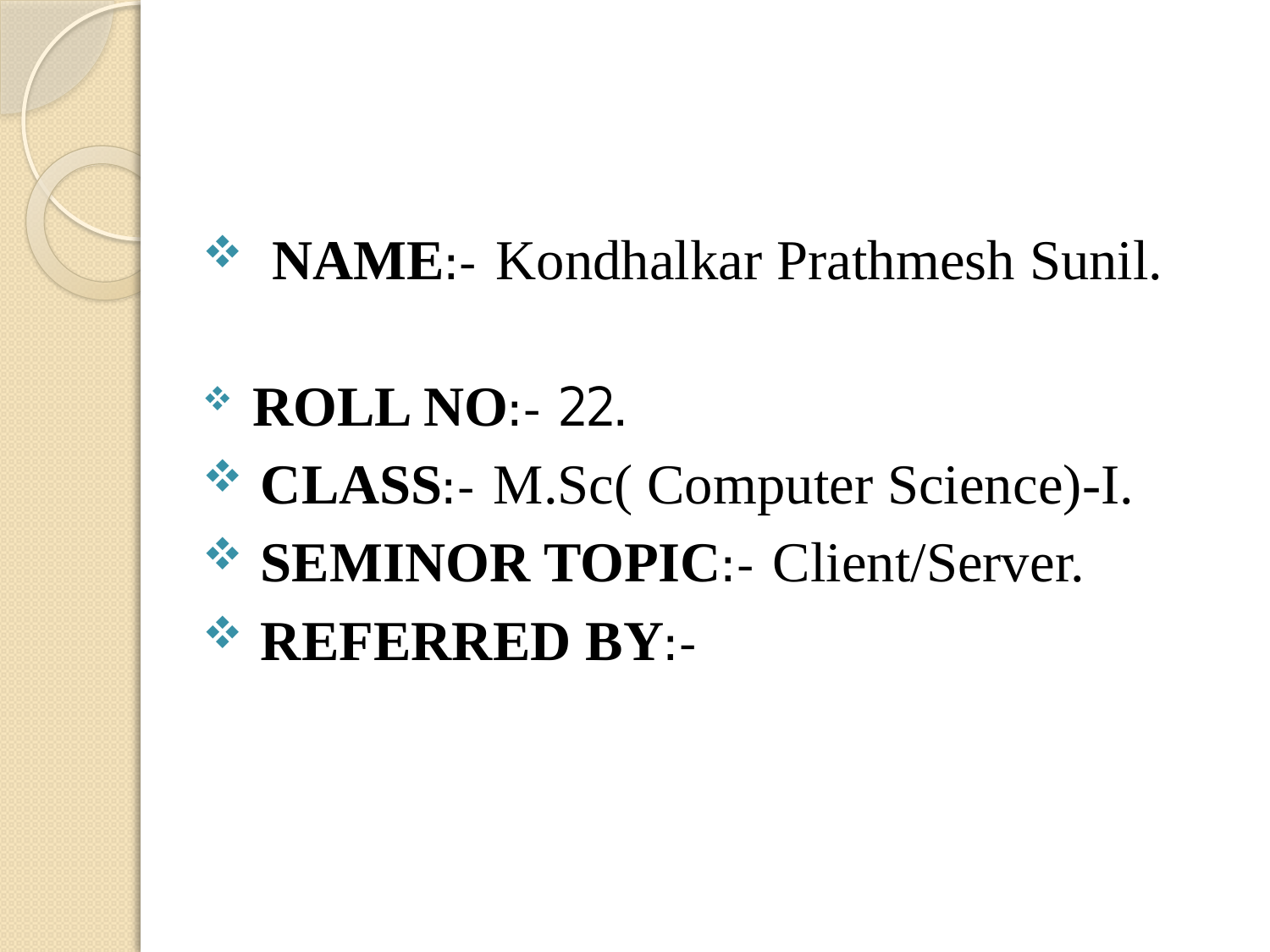

NAME:- Kondhalkar Prathmesh Sunil.
 ROLL NO:- 22.
 CLASS:- M.Sc( Computer Science)-I.
 SEMINOR TOPIC:- Client/Server.
 REFERRED BY:-